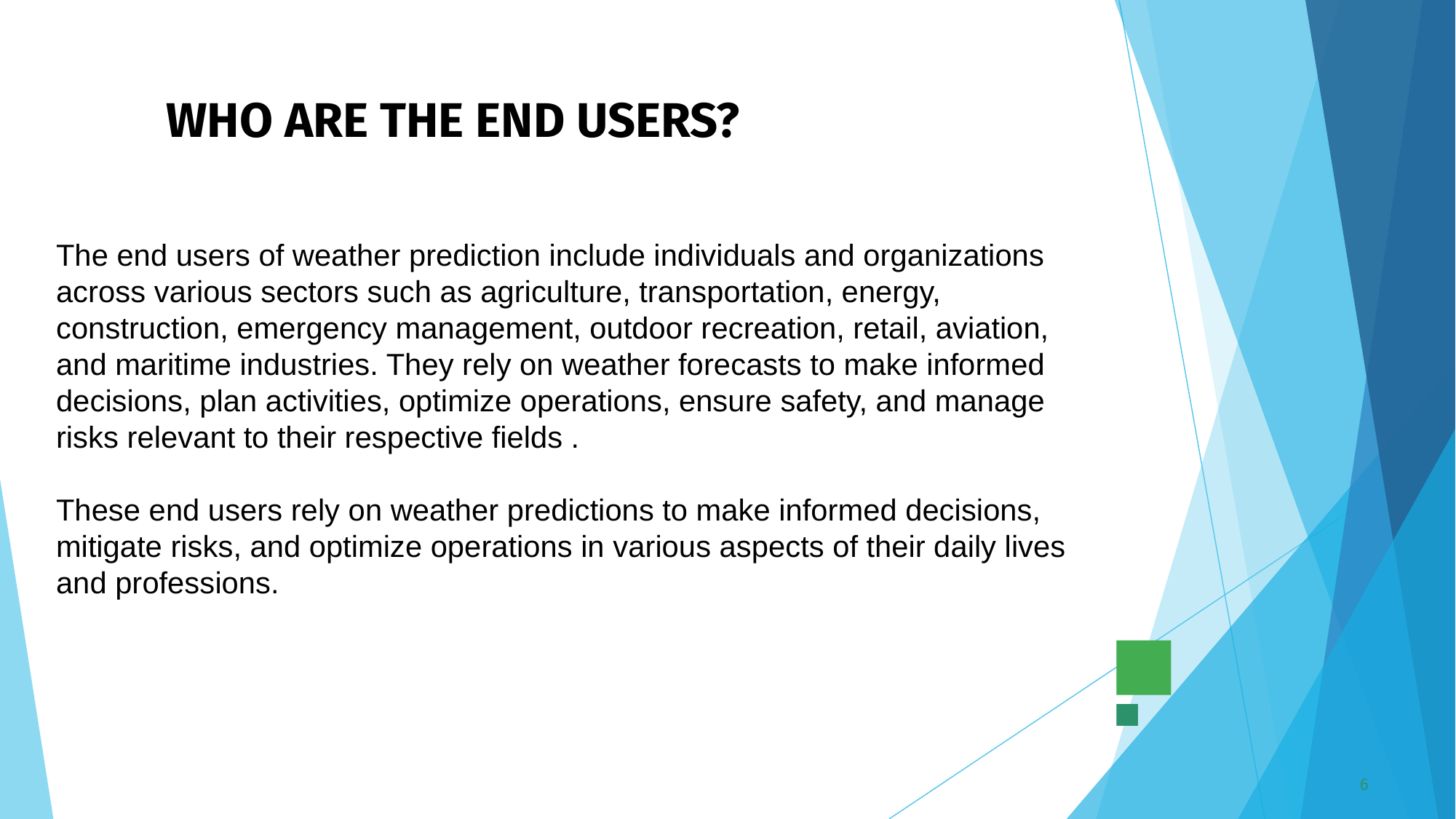

# WHO ARE THE END USERS?
The end users of weather prediction include individuals and organizations across various sectors such as agriculture, transportation, energy, construction, emergency management, outdoor recreation, retail, aviation, and maritime industries. They rely on weather forecasts to make informed decisions, plan activities, optimize operations, ensure safety, and manage risks relevant to their respective fields .

These end users rely on weather predictions to make informed decisions, mitigate risks, and optimize operations in various aspects of their daily lives and professions.

6